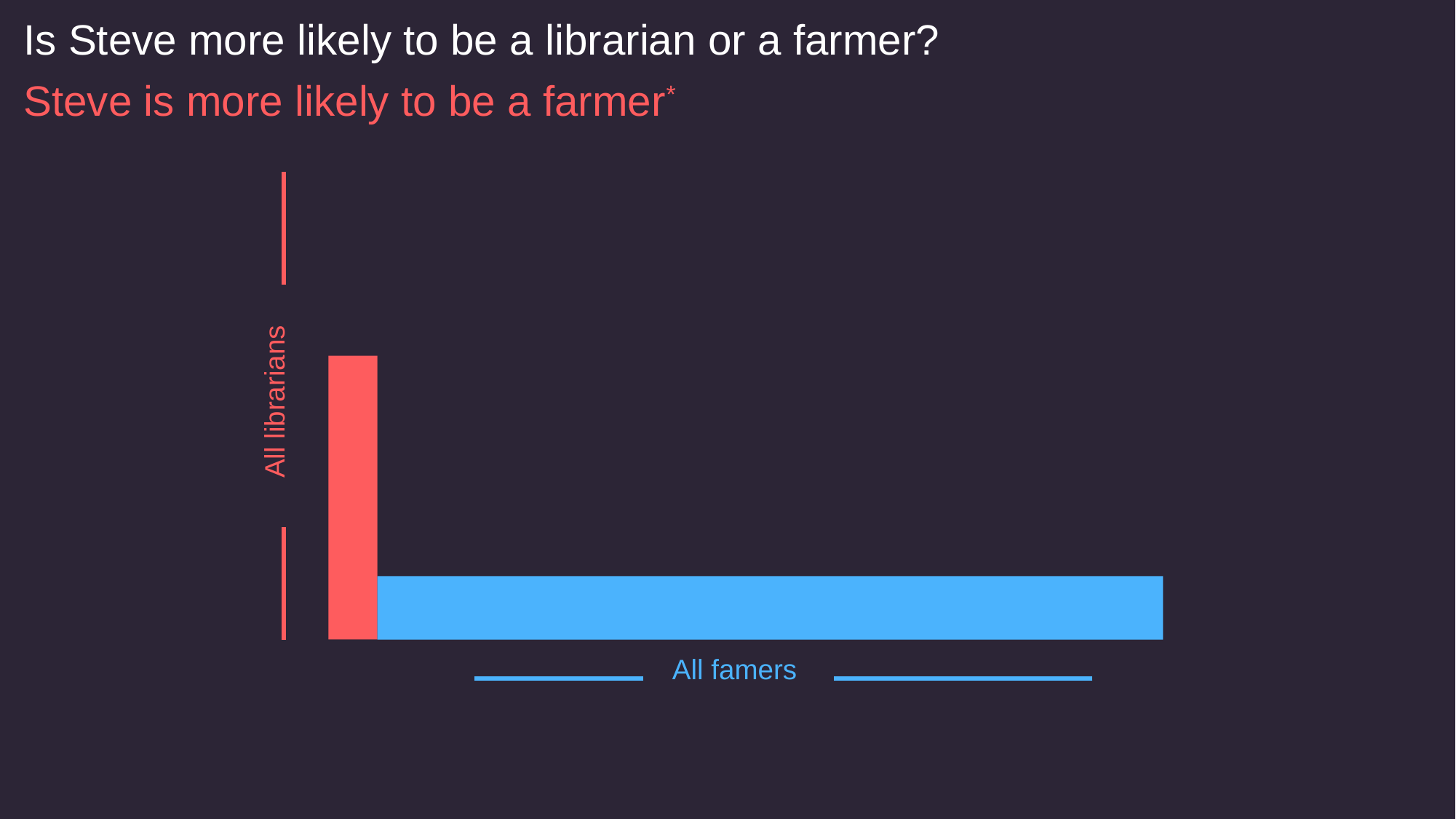

Is Steve more likely to be a librarian or a farmer?
Steve is more likely to be a farmer*

All librarians

All famers